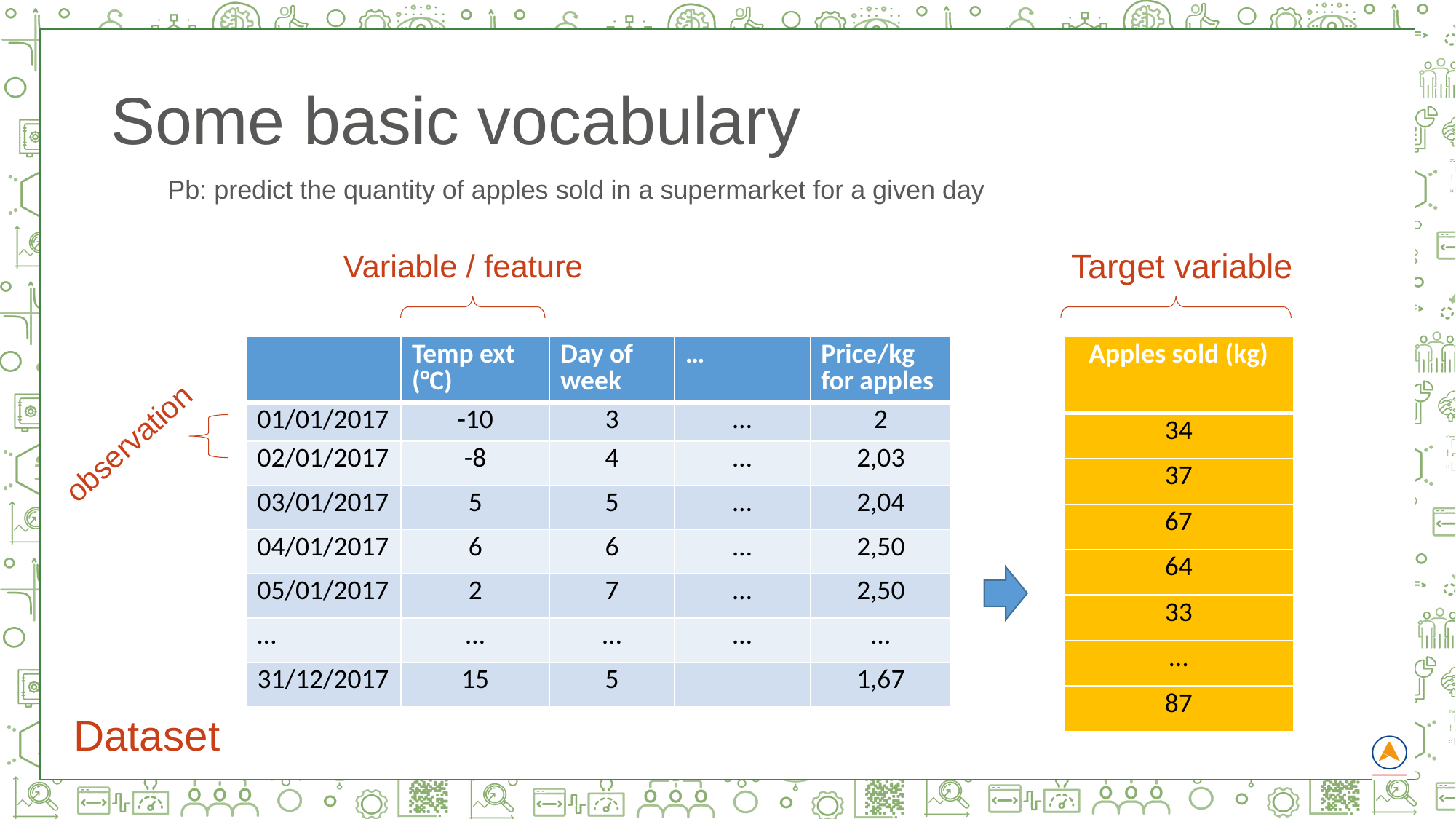

# Some basic vocabulary
Pb: predict the quantity of apples sold in a supermarket for a given day

Target variable
Variable / feature
| Apples sold (kg) |
| --- |
| 34 |
| 37 |
| 67 |
| 64 |
| 33 |
| … |
| 87 |
|  | Temp ext (°C) | Day of week | … | Price/kg for apples |
| --- | --- | --- | --- | --- |
| 01/01/2017 | -10 | 3 | … | 2 |
| 02/01/2017 | -8 | 4 | … | 2,03 |
| 03/01/2017 | 5 | 5 | … | 2,04 |
| 04/01/2017 | 6 | 6 | … | 2,50 |
| 05/01/2017 | 2 | 7 | … | 2,50 |
| … | … | … | … | … |
| 31/12/2017 | 15 | 5 |  | 1,67 |

observation

Dataset